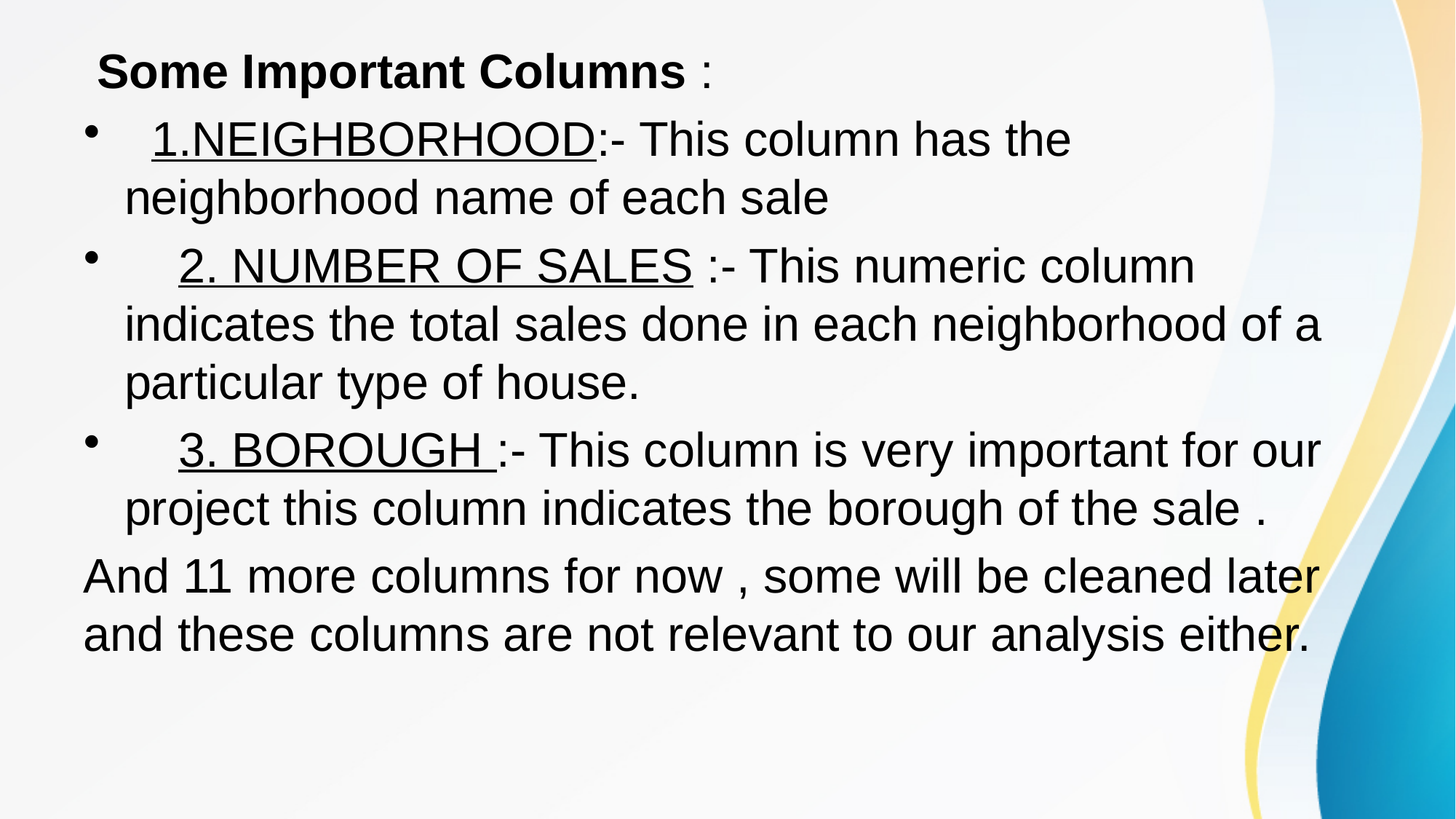

Some Important Columns :
  1.NEIGHBORHOOD:- This column has the neighborhood name of each sale
    2. NUMBER OF SALES :- This numeric column indicates the total sales done in each neighborhood of a particular type of house.
    3. BOROUGH :- This column is very important for our project this column indicates the borough of the sale .
And 11 more columns for now , some will be cleaned later and these columns are not relevant to our analysis either.